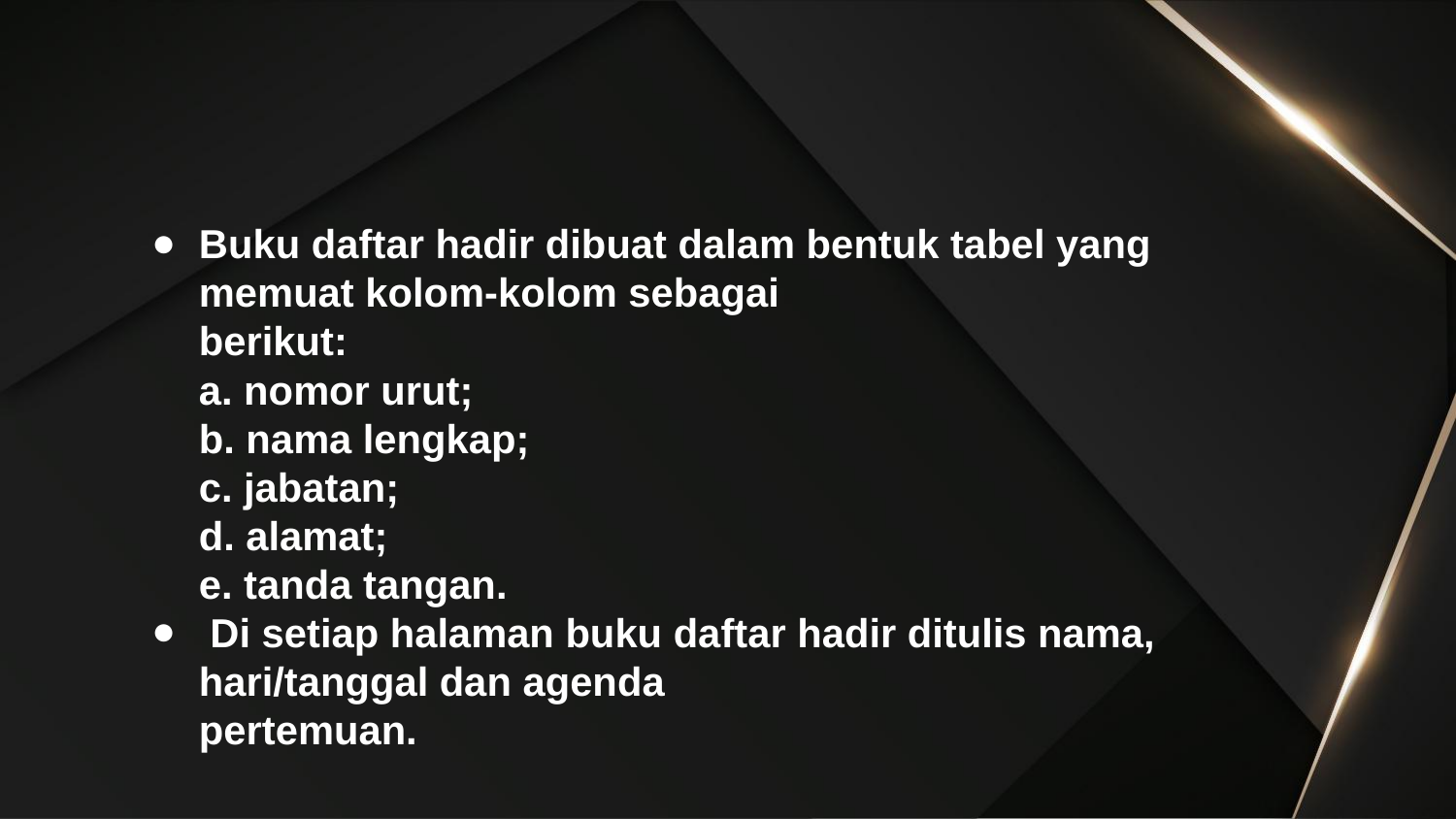

#
Buku daftar hadir dibuat dalam bentuk tabel yang memuat kolom-kolom sebagai
berikut:
a. nomor urut;
b. nama lengkap;
c. jabatan;
d. alamat;
e. tanda tangan.
 Di setiap halaman buku daftar hadir ditulis nama, hari/tanggal dan agenda
pertemuan.